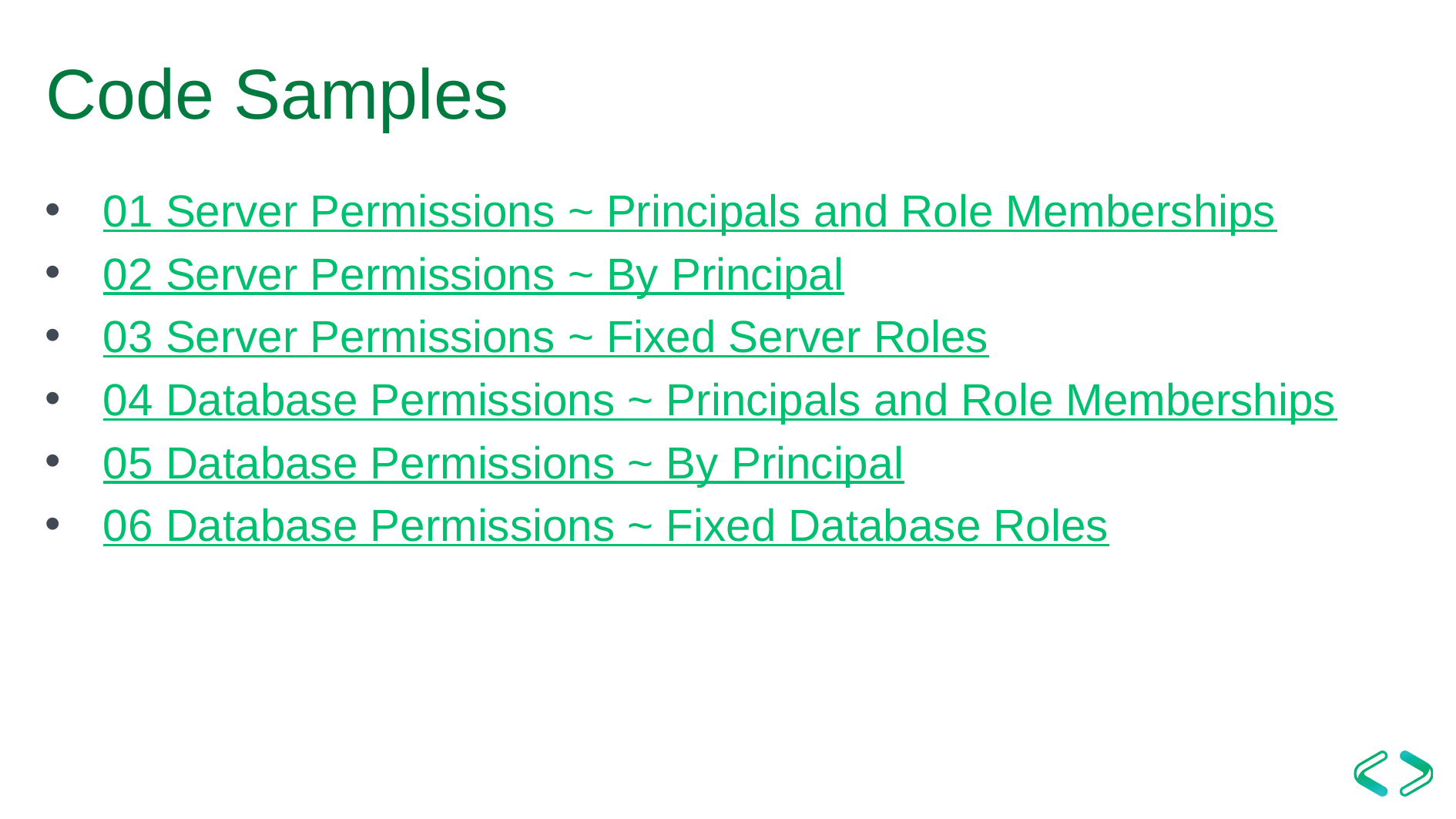

# Code Samples
01 Server Permissions ~ Principals and Role Memberships
02 Server Permissions ~ By Principal
03 Server Permissions ~ Fixed Server Roles
04 Database Permissions ~ Principals and Role Memberships
05 Database Permissions ~ By Principal
06 Database Permissions ~ Fixed Database Roles